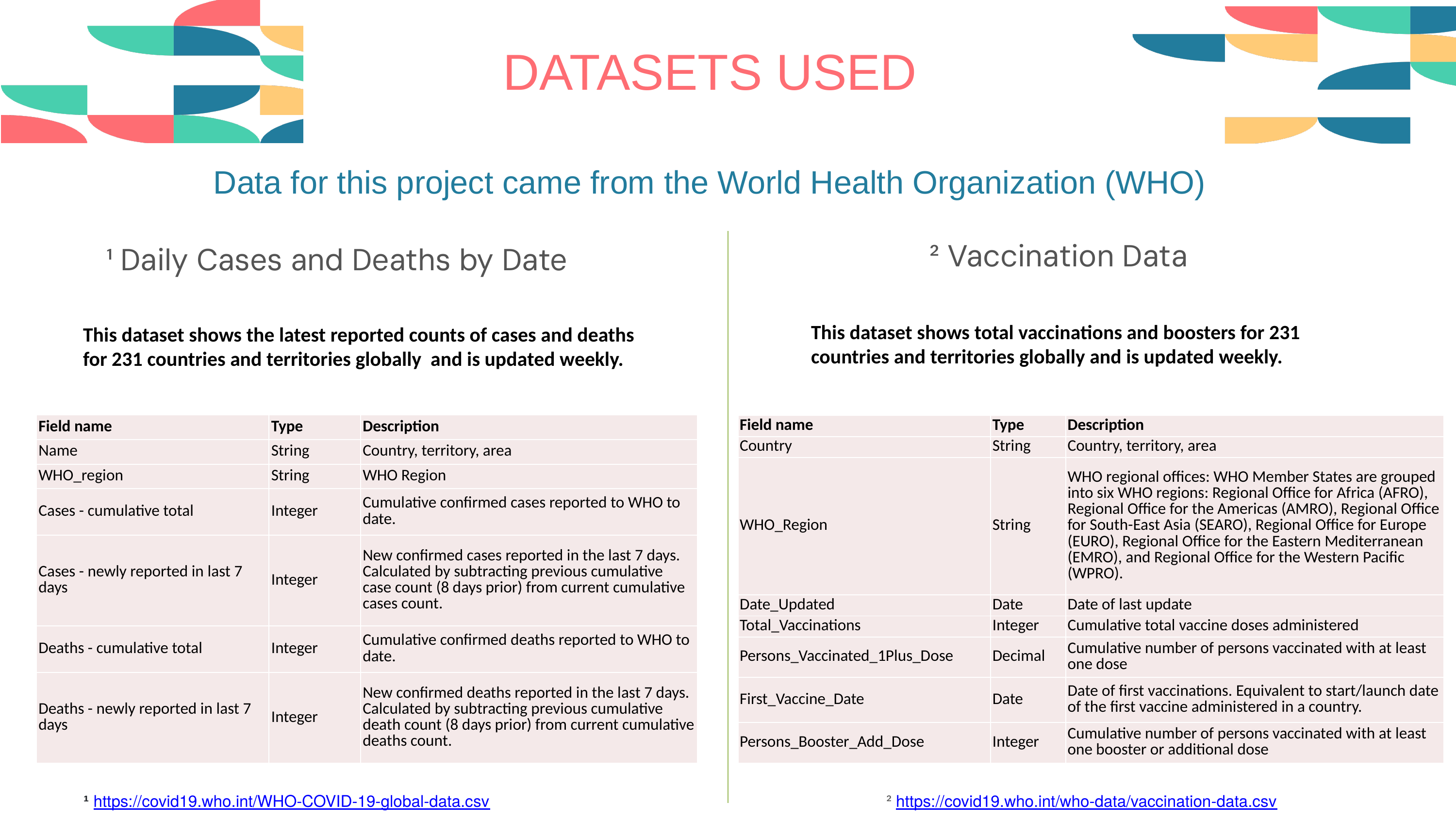

DATASETS USED
Data for this project came from the World Health Organization (WHO)
² Vaccination Data
¹ Daily Cases and Deaths by Date
Project Description
This dataset shows total vaccinations and boosters for 231 countries and territories globally and is updated weekly.
This dataset shows the latest reported counts of cases and deaths for 231 countries and territories globally  and is updated weekly.
| Field name | Type | Description |
| --- | --- | --- |
| Name | String | Country, territory, area |
| WHO\_region | String | WHO Region |
| Cases - cumulative total | Integer | Cumulative confirmed cases reported to WHO to date. |
| Cases - newly reported in last 7 days | Integer | New confirmed cases reported in the last 7 days. Calculated by subtracting previous cumulative case count (8 days prior) from current cumulative cases count. |
| Deaths - cumulative total | Integer | Cumulative confirmed deaths reported to WHO to date. |
| Deaths - newly reported in last 7 days | Integer | New confirmed deaths reported in the last 7 days. Calculated by subtracting previous cumulative death count (8 days prior) from current cumulative deaths count. |
| Field name | Type | Description |
| --- | --- | --- |
| Country | String | Country, territory, area |
| WHO\_Region | String | WHO regional offices: WHO Member States are grouped into six WHO regions: Regional Office for Africa (AFRO), Regional Office for the Americas (AMRO), Regional Office for South-East Asia (SEARO), Regional Office for Europe (EURO), Regional Office for the Eastern Mediterranean (EMRO), and Regional Office for the Western Pacific (WPRO). |
| Date\_Updated | Date | Date of last update |
| Total\_Vaccinations | Integer | Cumulative total vaccine doses administered |
| Persons\_Vaccinated\_1Plus\_Dose | Decimal | Cumulative number of persons vaccinated with at least one dose |
| First\_Vaccine\_Date | Date | Date of first vaccinations. Equivalent to start/launch date of the first vaccine administered in a country. |
| Persons\_Booster\_Add\_Dose | Integer | Cumulative number of persons vaccinated with at least one booster or additional dose |
03 - PROJECT NAM
¹ https://covid19.who.int/WHO-COVID-19-global-data.csv
² https://covid19.who.int/who-data/vaccination-data.csv